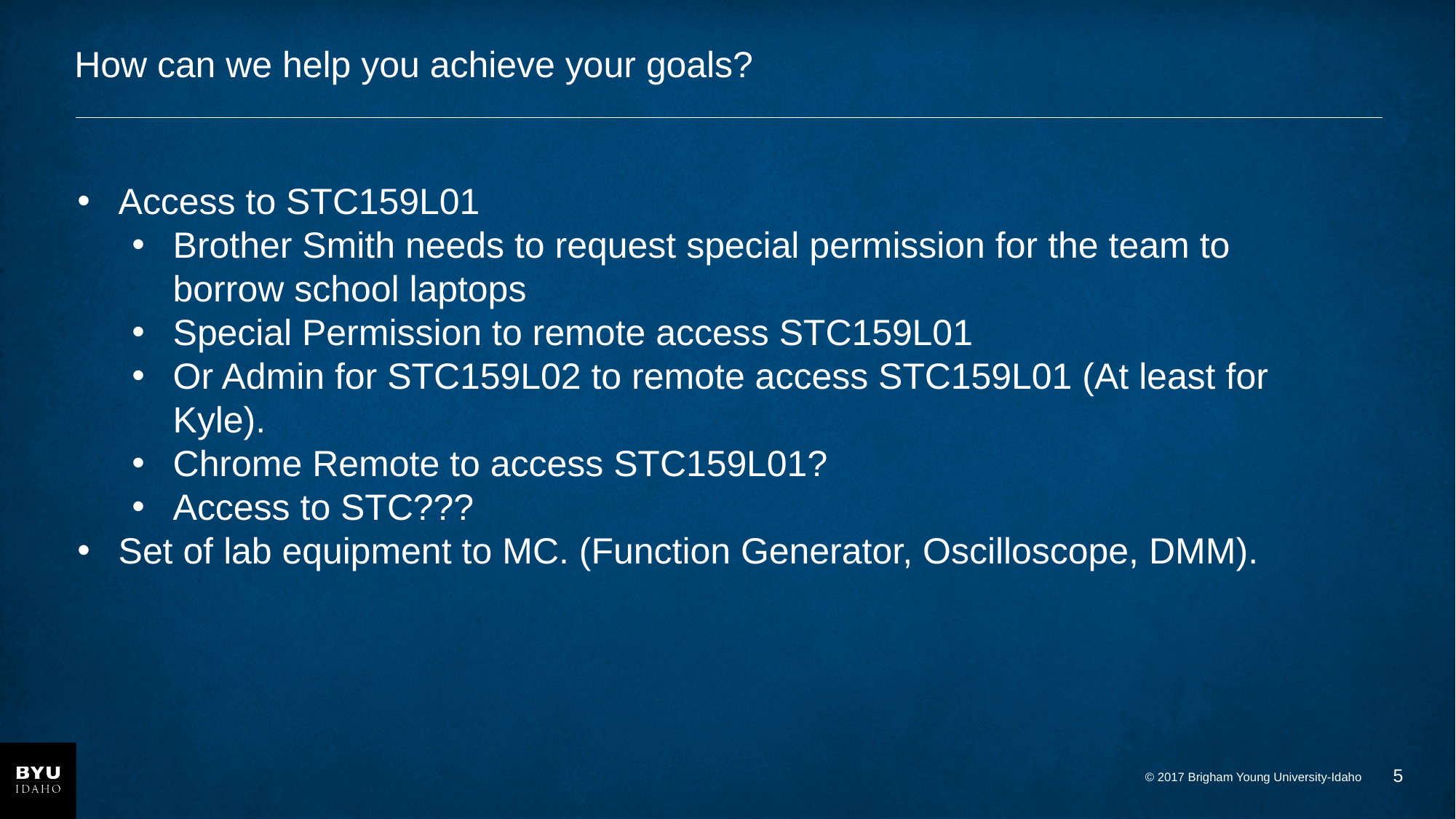

# How can we help you achieve your goals?
Access to STC159L01
Brother Smith needs to request special permission for the team to borrow school laptops
Special Permission to remote access STC159L01
Or Admin for STC159L02 to remote access STC159L01 (At least for Kyle).
Chrome Remote to access STC159L01?
Access to STC???
Set of lab equipment to MC. (Function Generator, Oscilloscope, DMM).